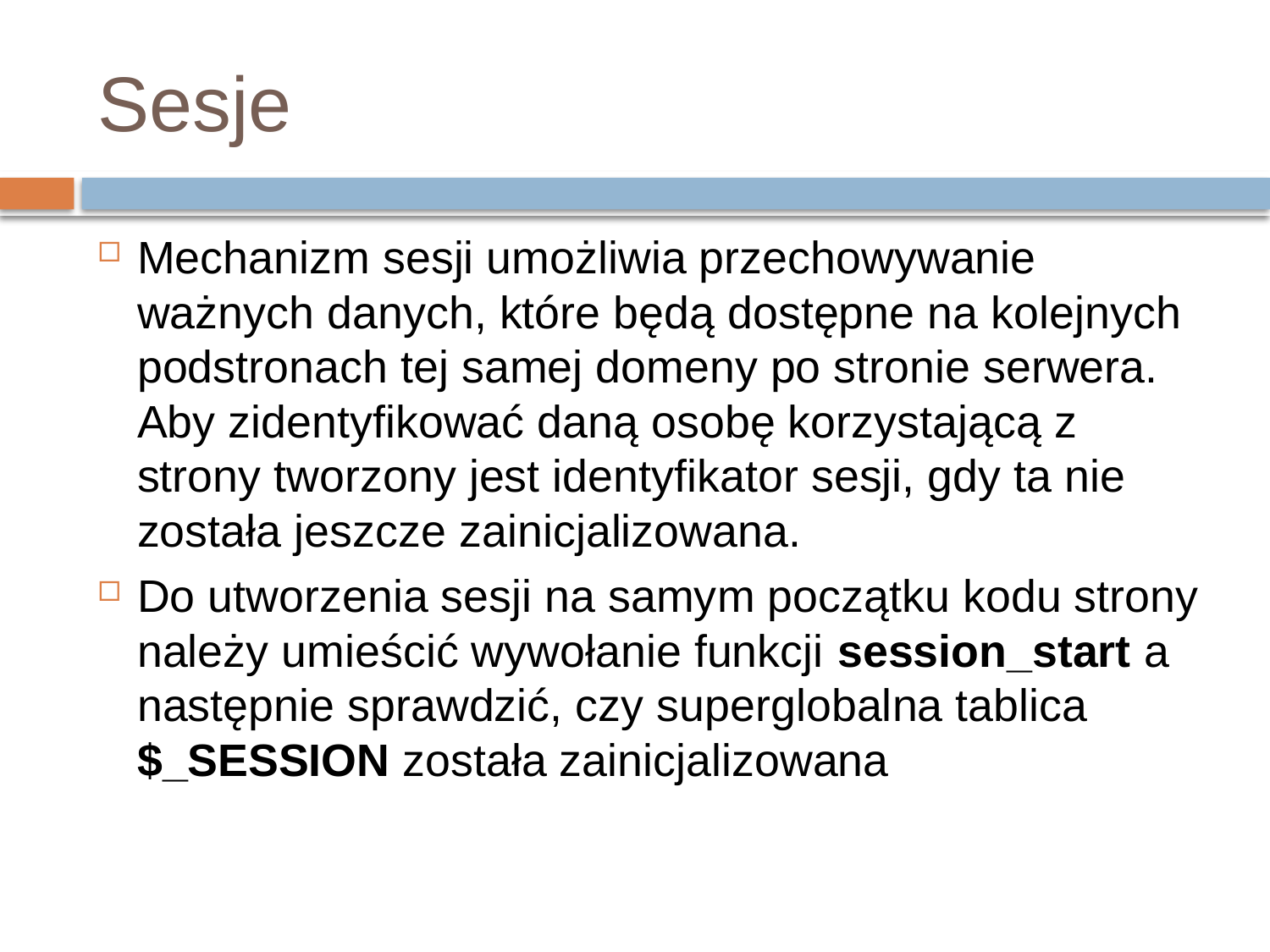

# Sesje
Mechanizm sesji umożliwia przechowywanie ważnych danych, które będą dostępne na kolejnych podstronach tej samej domeny po stronie serwera. Aby zidentyfikować daną osobę korzystającą z strony tworzony jest identyfikator sesji, gdy ta nie została jeszcze zainicjalizowana.
Do utworzenia sesji na samym początku kodu strony należy umieścić wywołanie funkcji session_start a następnie sprawdzić, czy superglobalna tablica $_SESSION została zainicjalizowana